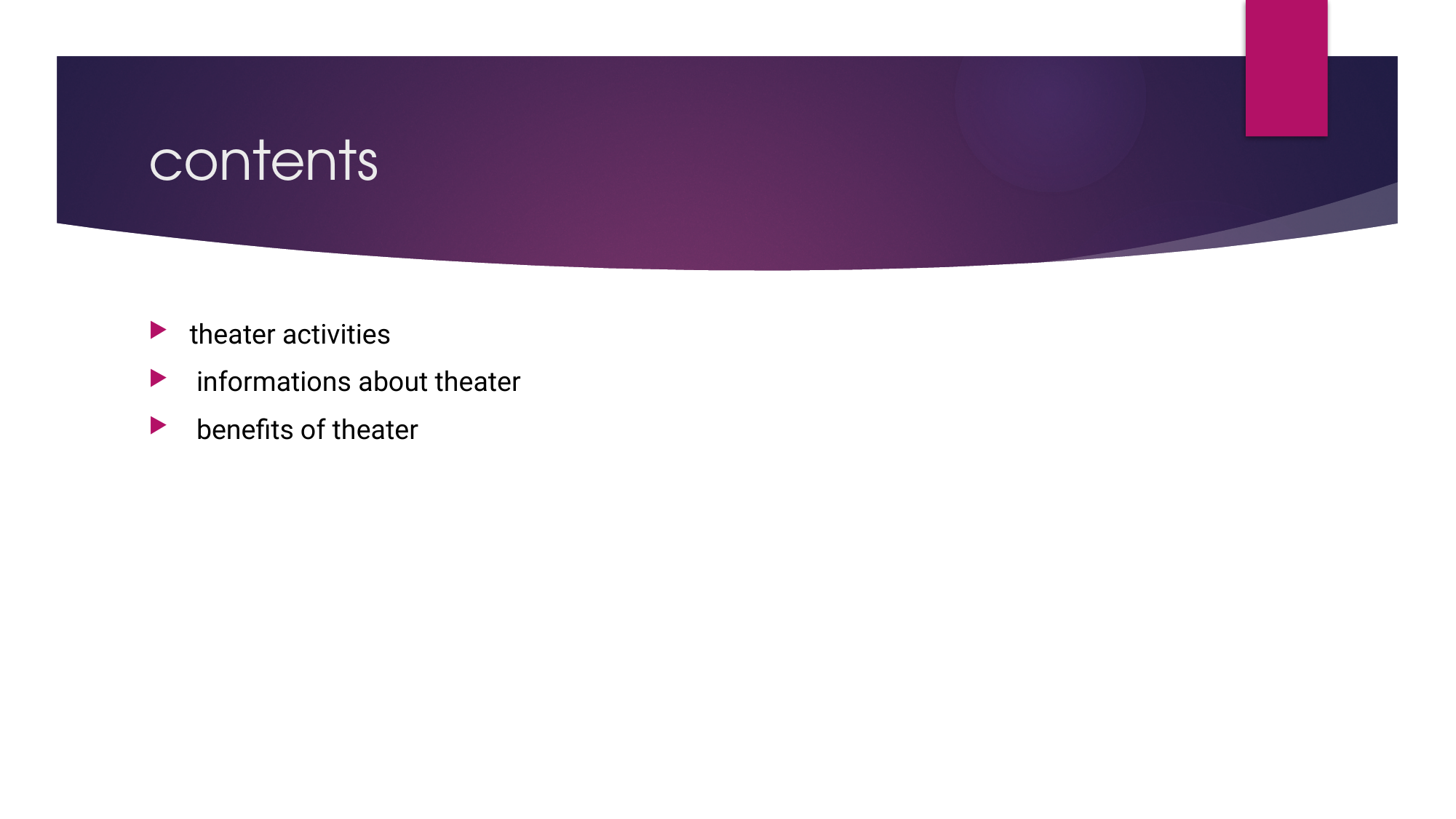

# contents
theater activities
 informations about theater
 benefits of theater